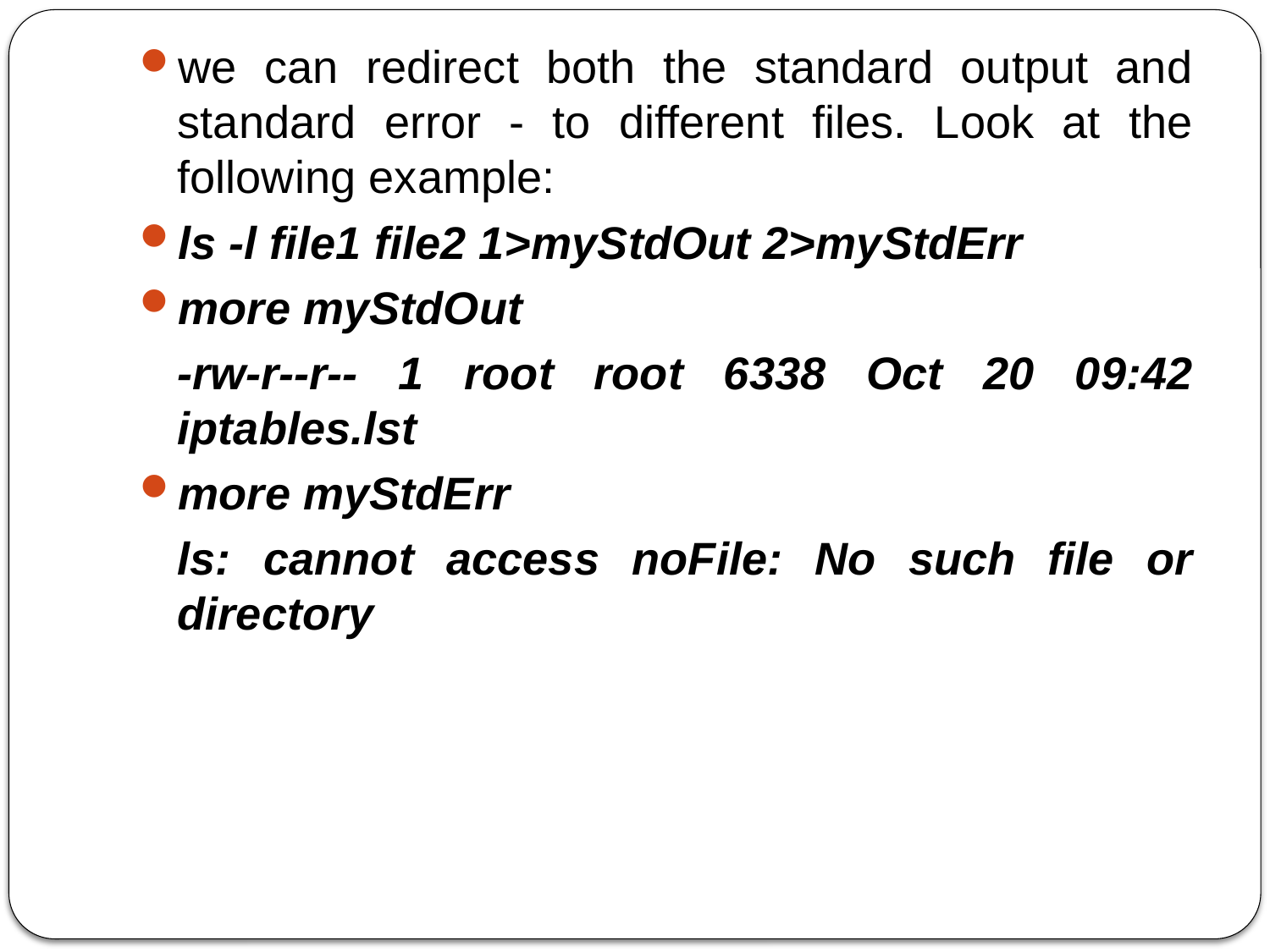

we can redirect both the standard output and standard error - to different files. Look at the following example:
ls -l file1 file2 1>myStdOut 2>myStdErr
more myStdOut
	-rw-r--r-- 1 root root 6338 Oct 20 09:42 iptables.lst
more myStdErr
	ls: cannot access noFile: No such file or directory